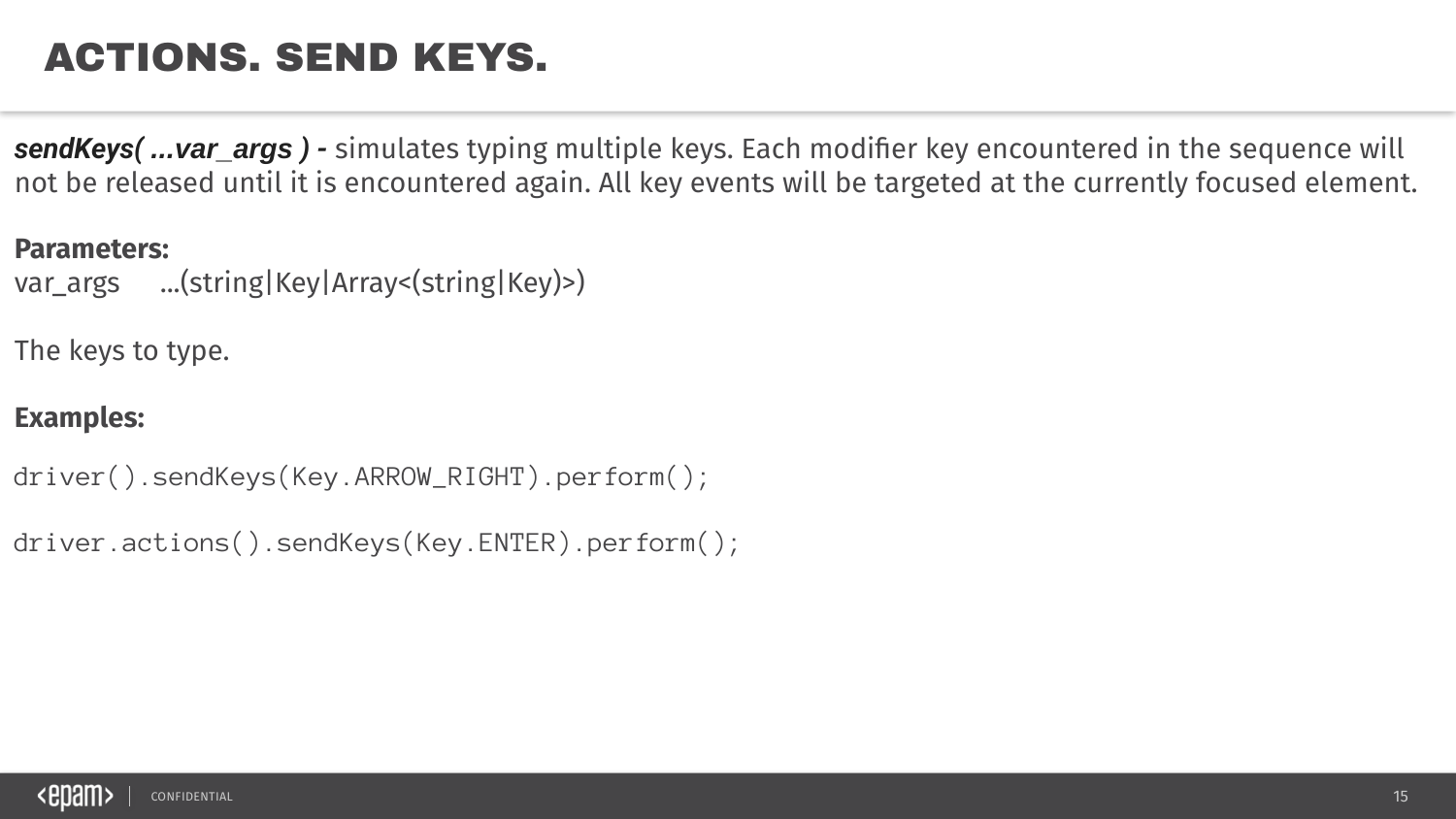

ACTIONS. SEND KEYS.
sendKeys( ...var_args ) - simulates typing multiple keys. Each modifier key encountered in the sequence will not be released until it is encountered again. All key events will be targeted at the currently focused element.

Parameters:
var_args	...(string|Key|Array<(string|Key)>)

The keys to type.
Examples:
driver().sendKeys(Key.ARROW_RIGHT).perform();
driver.actions().sendKeys(Key.ENTER).perform();